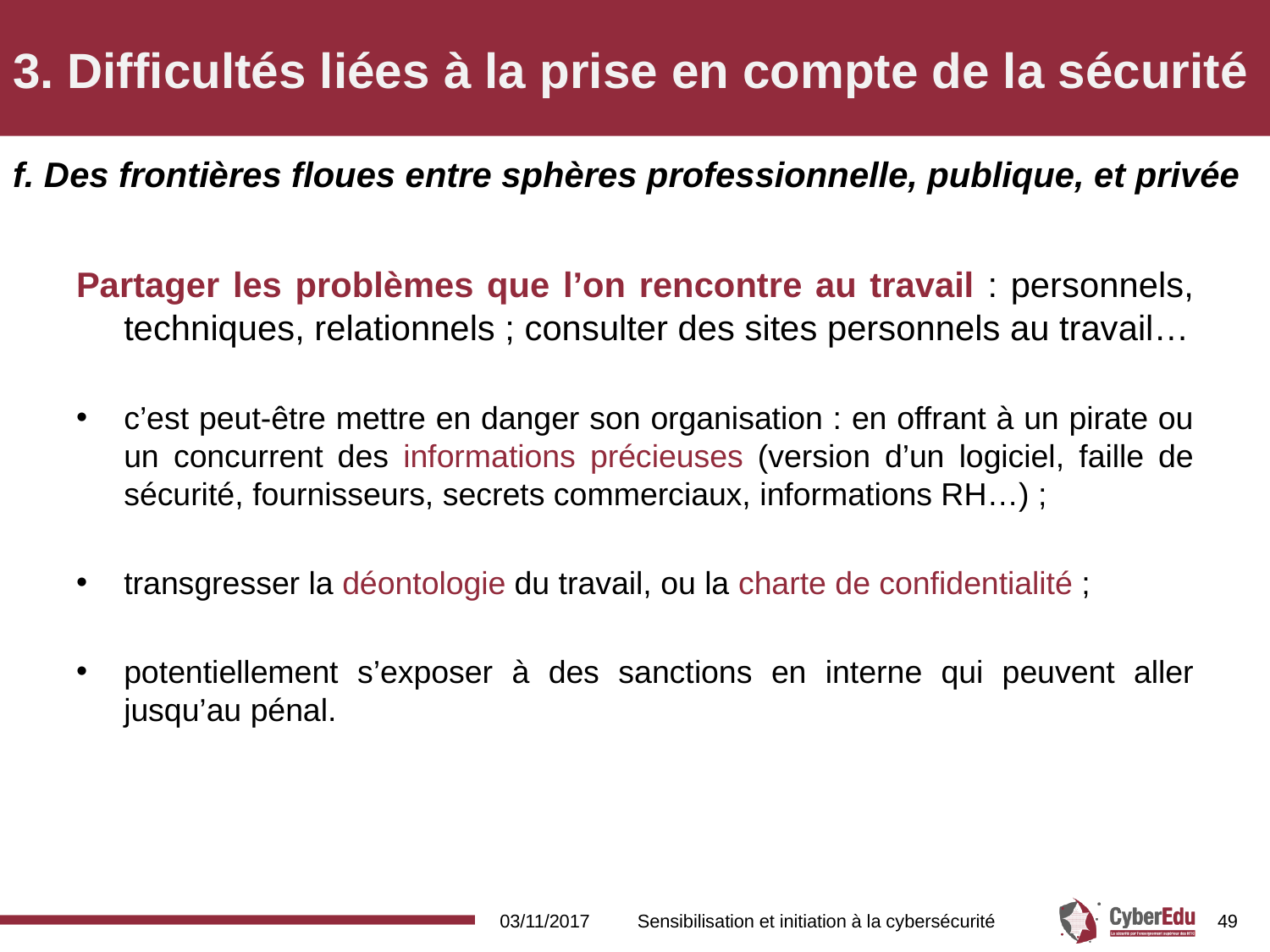

# 3. Difficultés liées à la prise en compte de la sécurité
f. Des frontières floues entre sphères professionnelle, publique, et privée

Partager les problèmes que l’on rencontre au travail : personnels, techniques, relationnels ; consulter des sites personnels au travail…

c’est peut-être mettre en danger son organisation : en offrant à un pirate ou un concurrent des informations précieuses (version d’un logiciel, faille de sécurité, fournisseurs, secrets commerciaux, informations RH…) ;

transgresser la déontologie du travail, ou la charte de confidentialité ;

potentiellement s’exposer à des sanctions en interne qui peuvent aller jusqu’au pénal.

03/11/2017
Sensibilisation et initiation à la cybersécurité
49